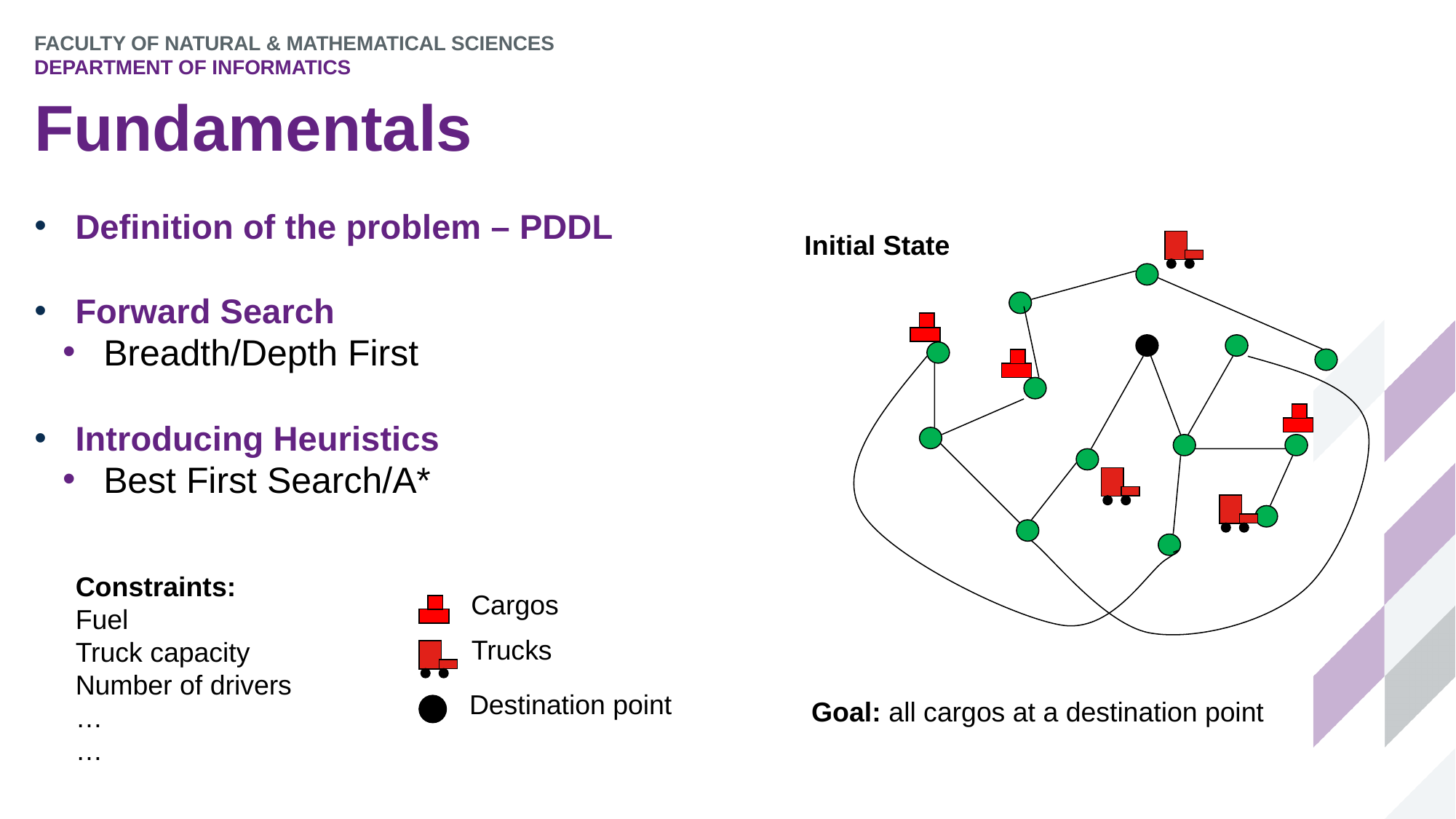

# Fundamentals
Definition of the problem – PDDL
Forward Search
Breadth/Depth First
Introducing Heuristics
Best First Search/A*

Initial State

Constraints:
Fuel
Truck capacity
Number of drivers
…
…
Cargos

Trucks

Destination point
Goal: all cargos at a destination point